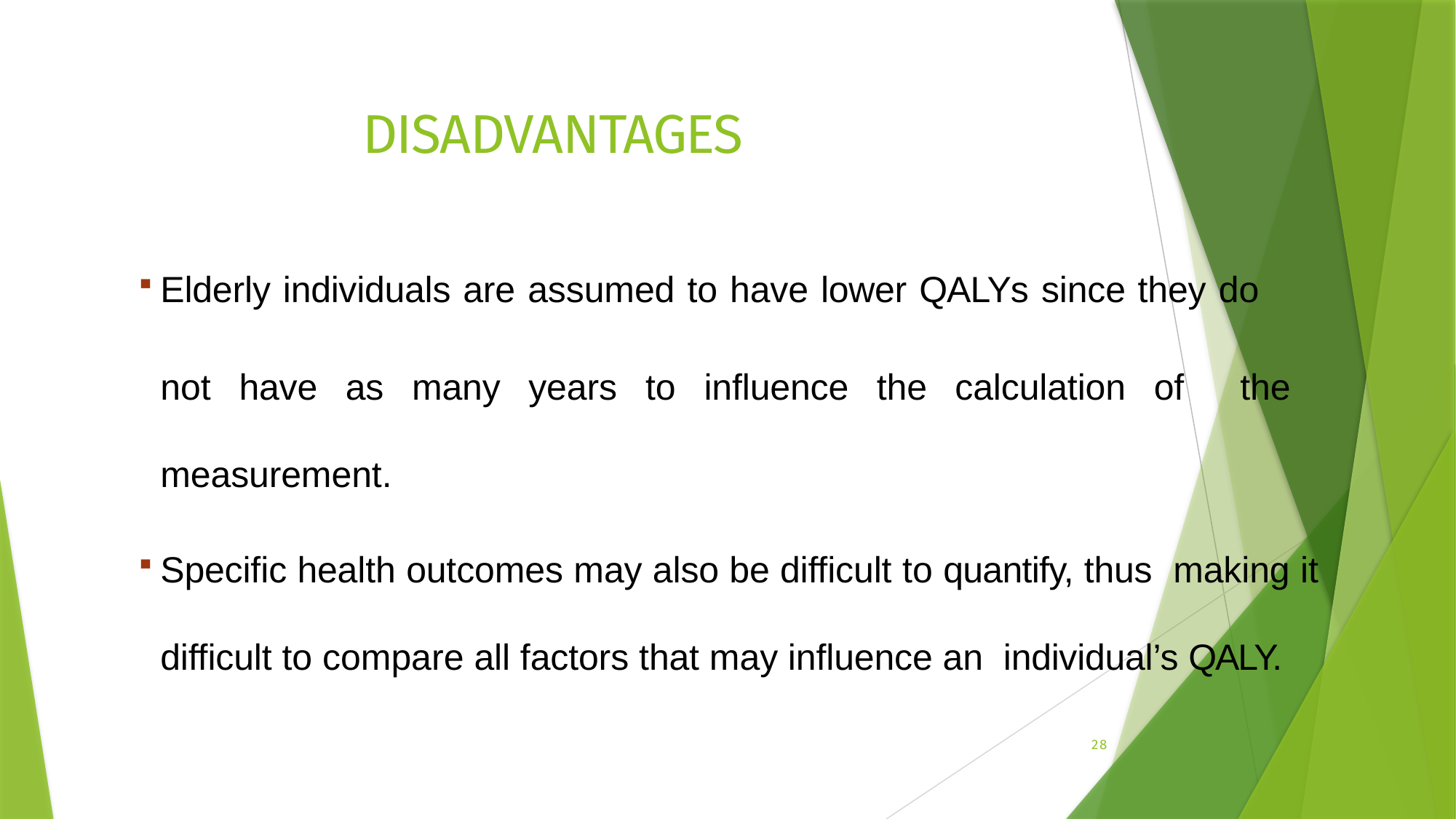

# DISADVANTAGES
Elderly individuals are assumed to have lower QALYs since they do
not have as many years to influence the calculation of  the  measurement.
Specific health outcomes may also be difficult to quantify, thus  making it difficult to compare all factors that may influence an  individual’s QALY.
28